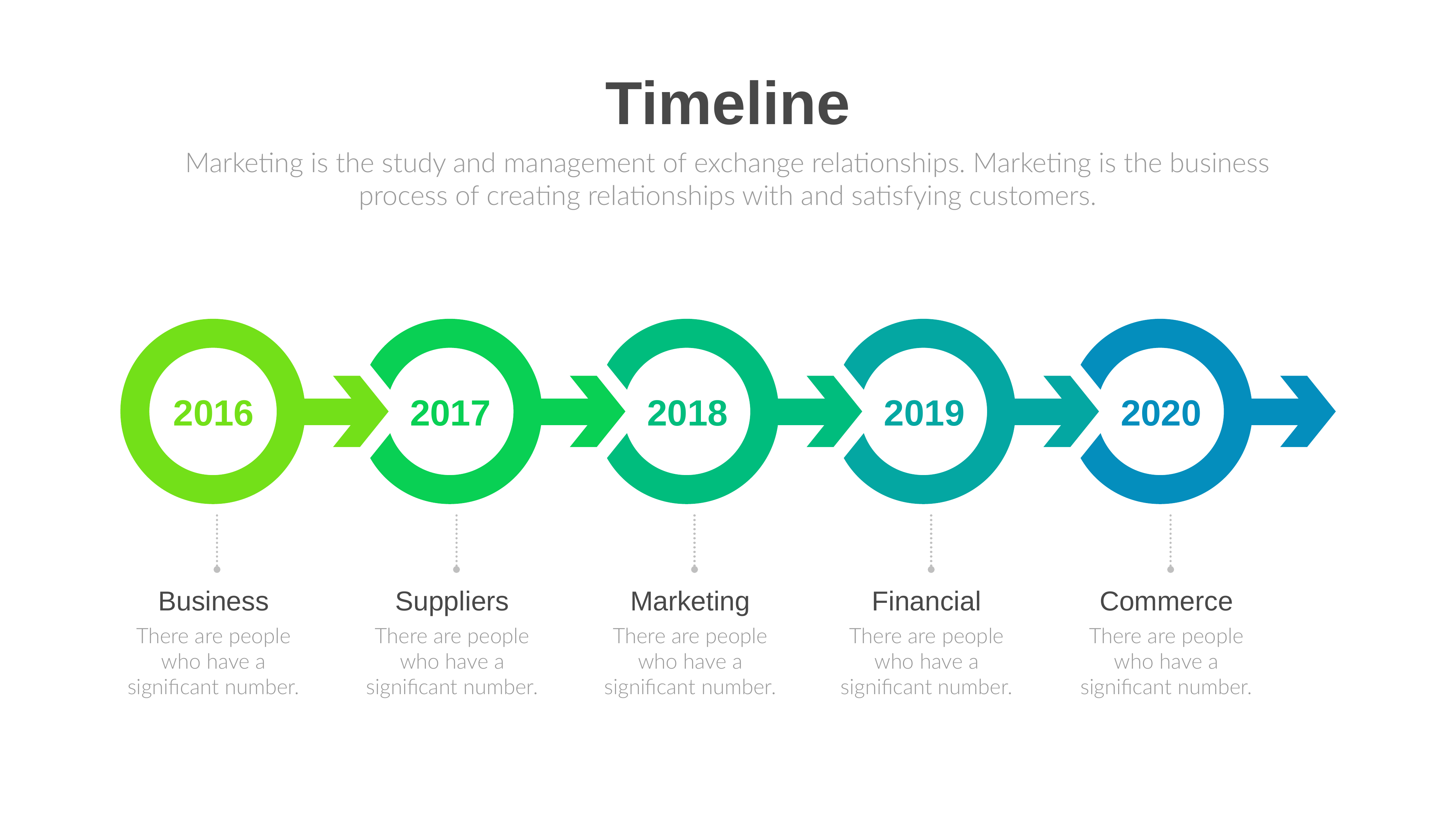

Timeline
Marketing is the study and management of exchange relationships. Marketing is the business process of creating relationships with and satisfying customers.

2016
2017
2018
2019
2020

Business
There are people who have a significant number.
Suppliers
There are people who have a significant number.
Marketing
There are people who have a significant number.
Financial
There are people who have a significant number.
Commerce
There are people who have a significant number.